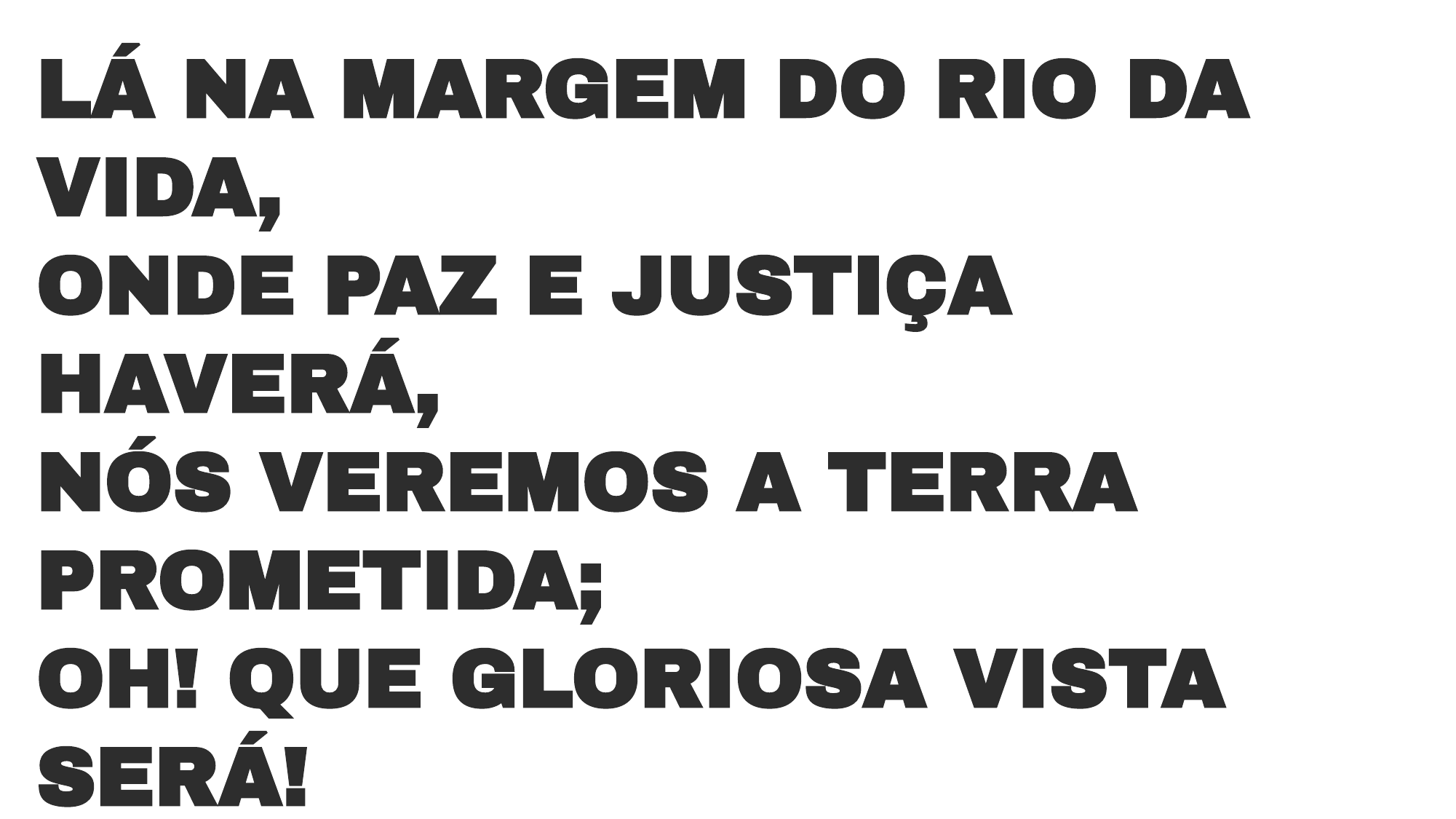

LÁ NA MARGEM DO RIO DA VIDA,
ONDE PAZ E JUSTIÇA HAVERÁ,
NÓS VEREMOS A TERRA PROMETIDA;
OH! QUE GLORIOSA VISTA SERÁ!